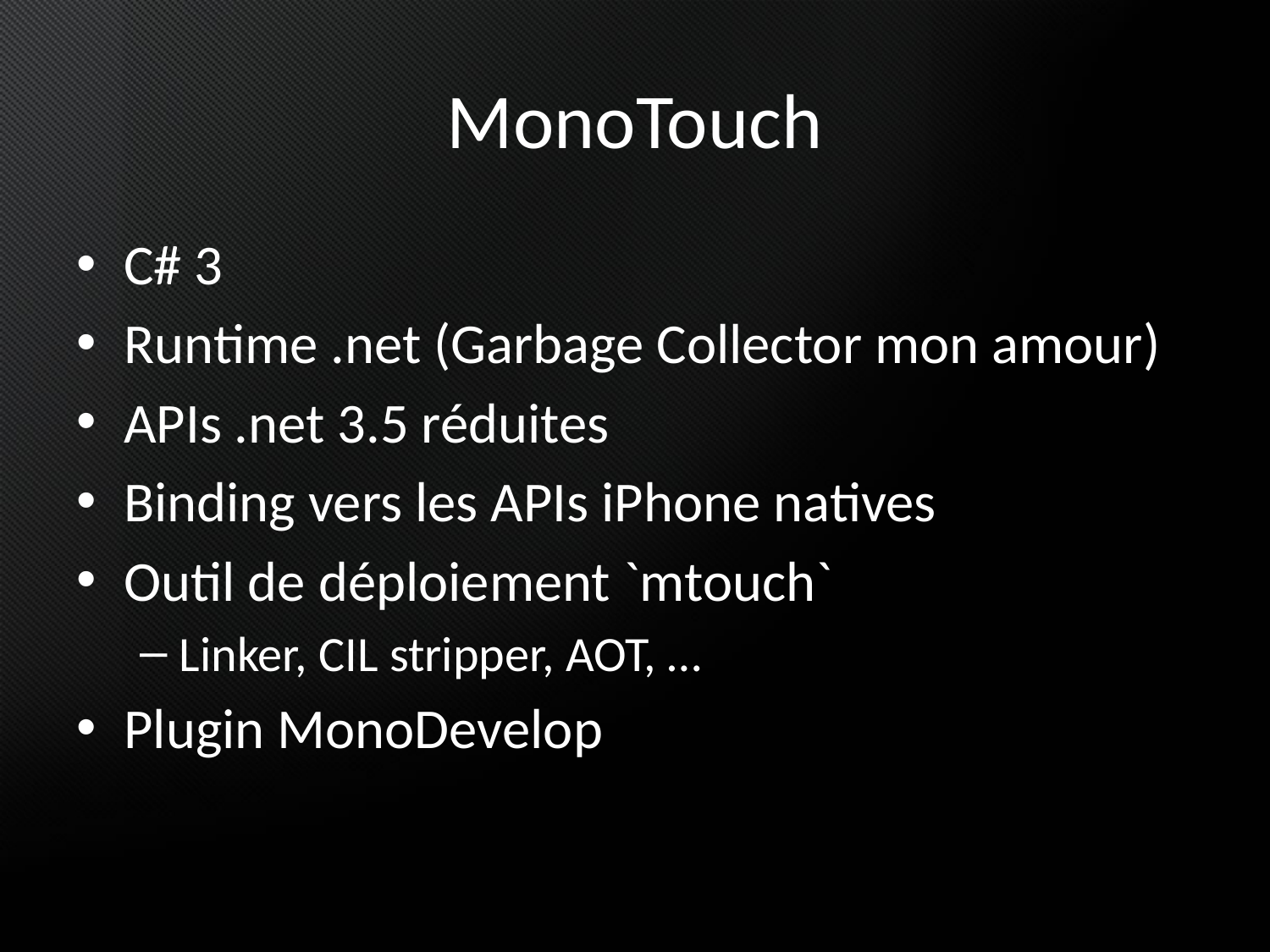

# MonoTouch
C# 3
Runtime .net (Garbage Collector mon amour)
APIs .net 3.5 réduites
Binding vers les APIs iPhone natives
Outil de déploiement `mtouch`
Linker, CIL stripper, AOT, …
Plugin MonoDevelop